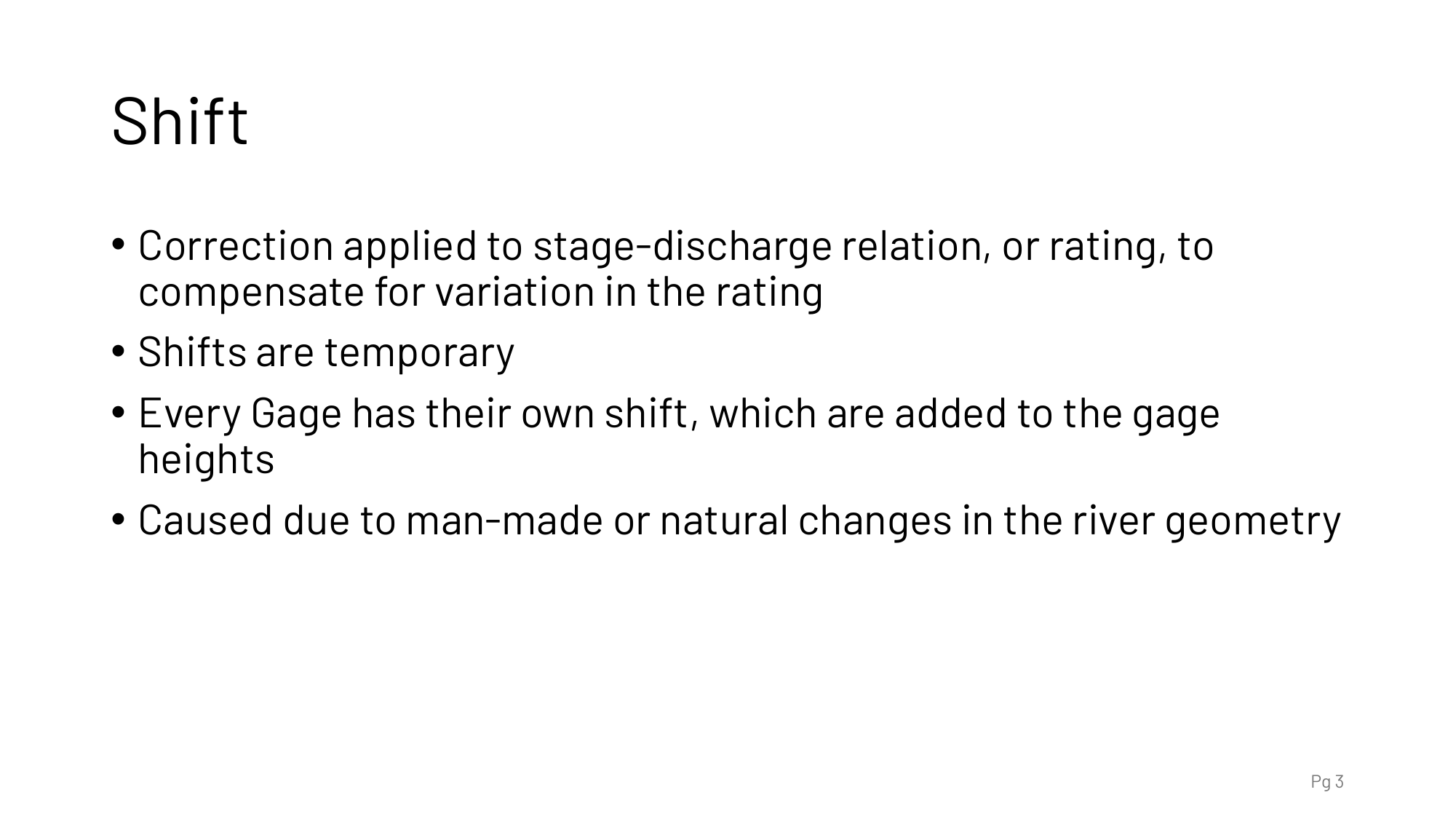

# Shift
Correction applied to stage-discharge relation, or rating, to compensate for variation in the rating
Shifts are temporary
Every Gage has their own shift, which are added to the gage heights
Caused due to man-made or natural changes in the river geometry

Pg 3